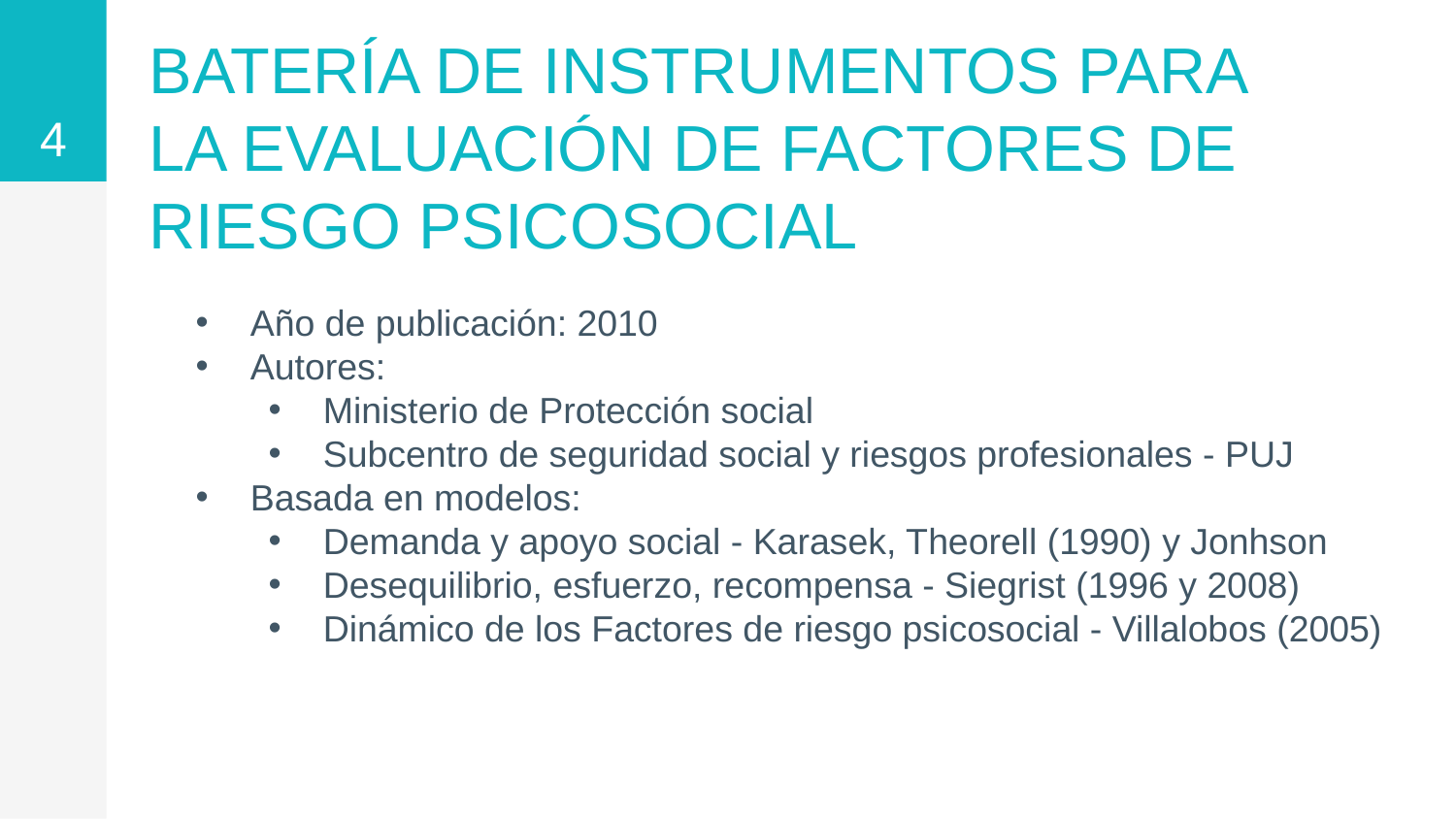

4
BATERÍA DE INSTRUMENTOS PARA LA EVALUACIÓN DE FACTORES DE RIESGO PSICOSOCIAL
Año de publicación: 2010
Autores:
Ministerio de Protección social
Subcentro de seguridad social y riesgos profesionales - PUJ
Basada en modelos:
Demanda y apoyo social - Karasek, Theorell (1990) y Jonhson
Desequilibrio, esfuerzo, recompensa - Siegrist (1996 y 2008)
Dinámico de los Factores de riesgo psicosocial - Villalobos (2005)